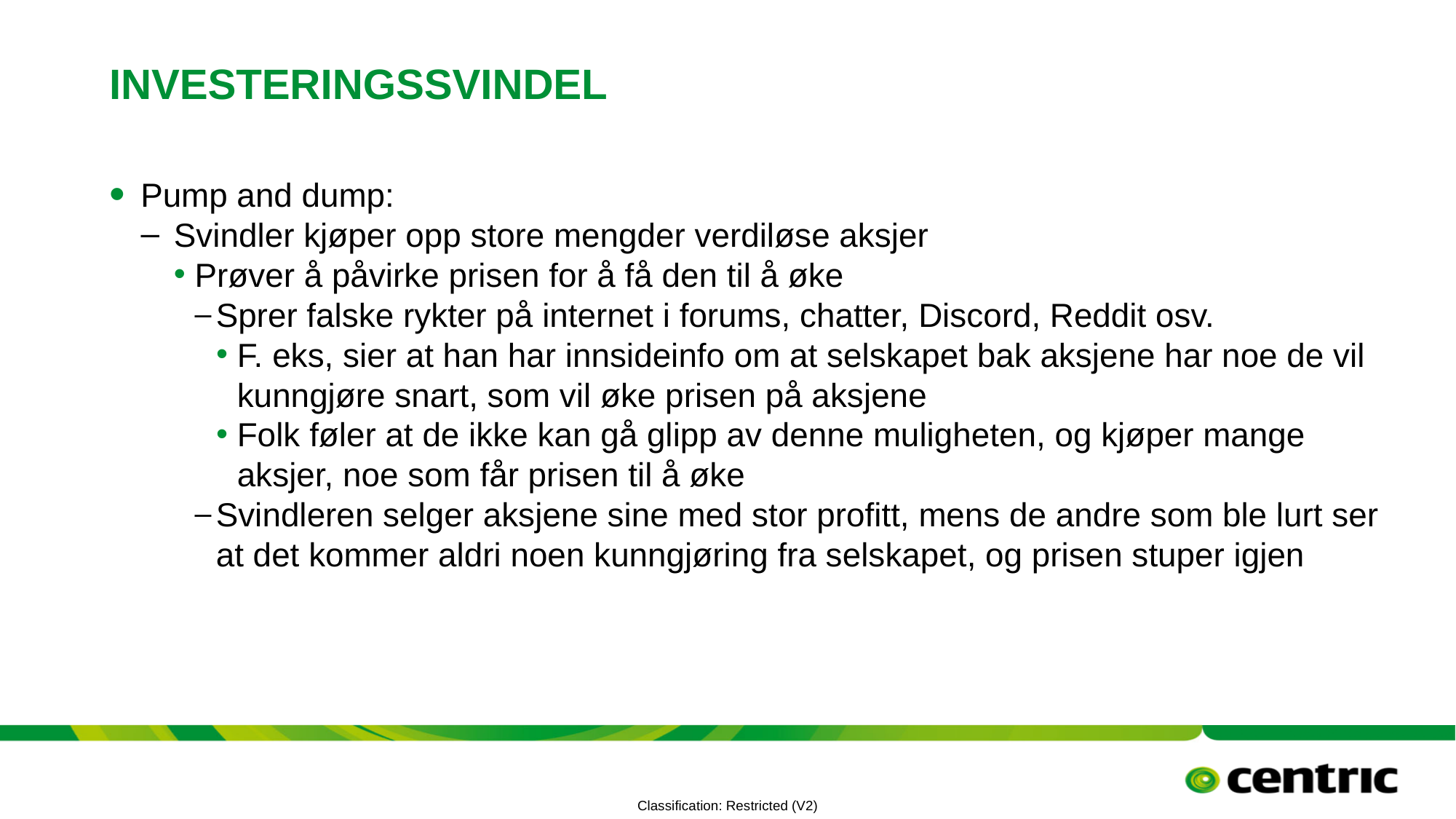

# Investeringssvindel
Pump and dump:
Svindler kjøper opp store mengder verdiløse aksjer
Prøver å påvirke prisen for å få den til å øke
Sprer falske rykter på internet i forums, chatter, Discord, Reddit osv.
F. eks, sier at han har innsideinfo om at selskapet bak aksjene har noe de vil kunngjøre snart, som vil øke prisen på aksjene
Folk føler at de ikke kan gå glipp av denne muligheten, og kjøper mange aksjer, noe som får prisen til å øke
Svindleren selger aksjene sine med stor profitt, mens de andre som ble lurt ser at det kommer aldri noen kunngjøring fra selskapet, og prisen stuper igjen